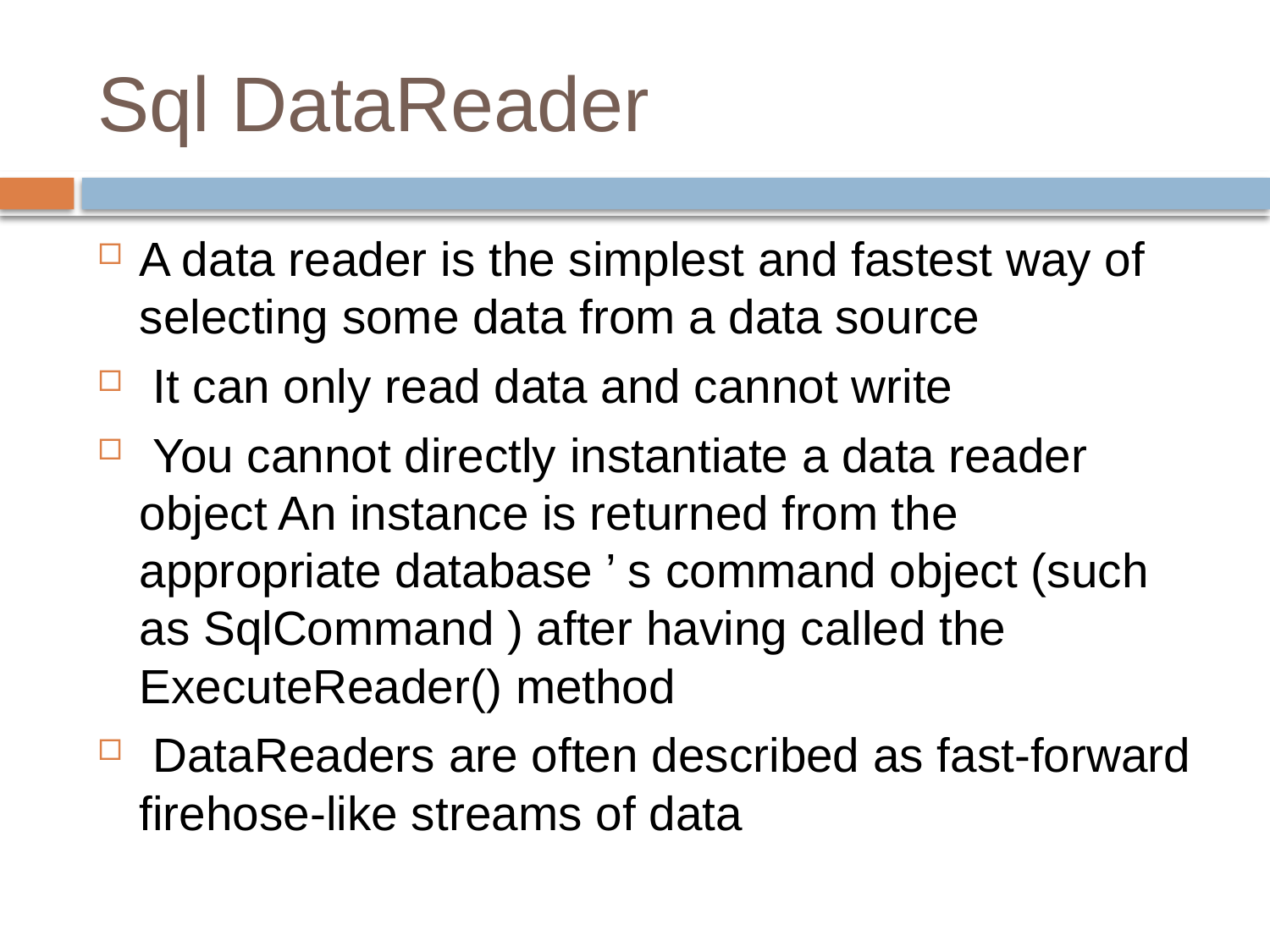

# Sql DataReader
A data reader is the simplest and fastest way of selecting some data from a data source
 It can only read data and cannot write
 You cannot directly instantiate a data reader object An instance is returned from the appropriate database ’ s command object (such as SqlCommand ) after having called the ExecuteReader() method
 DataReaders are often described as fast-forward firehose-like streams of data